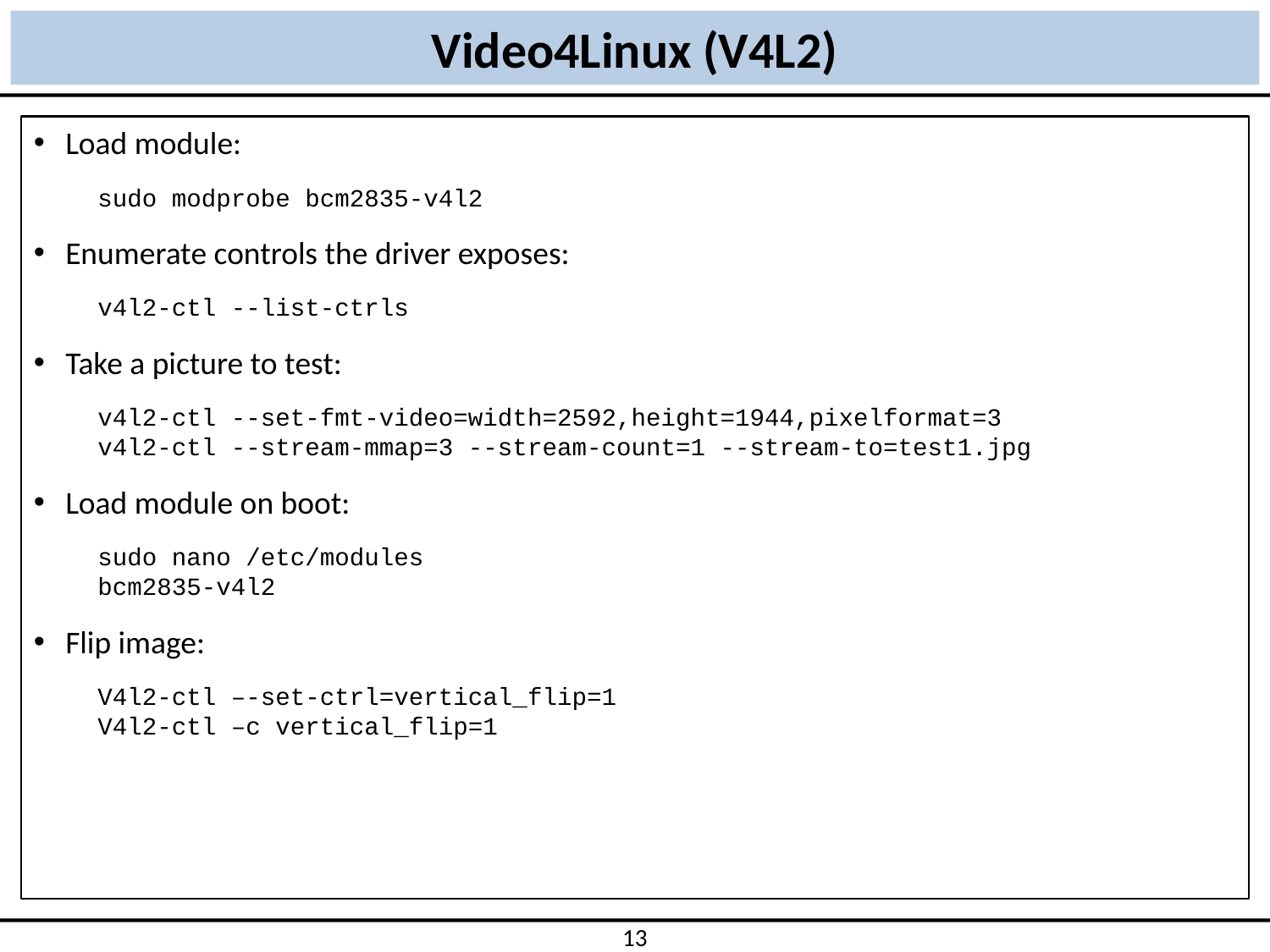

# Video4Linux (V4L2)
Load module:
sudo modprobe bcm2835-v4l2
Enumerate controls the driver exposes:
v4l2-ctl --list-ctrls
Take a picture to test:
v4l2-ctl --set-fmt-video=width=2592,height=1944,pixelformat=3
v4l2-ctl --stream-mmap=3 --stream-count=1 --stream-to=test1.jpg
Load module on boot:
sudo nano /etc/modules
bcm2835-v4l2
Flip image:
V4l2-ctl –-set-ctrl=vertical_flip=1
V4l2-ctl –c vertical_flip=1